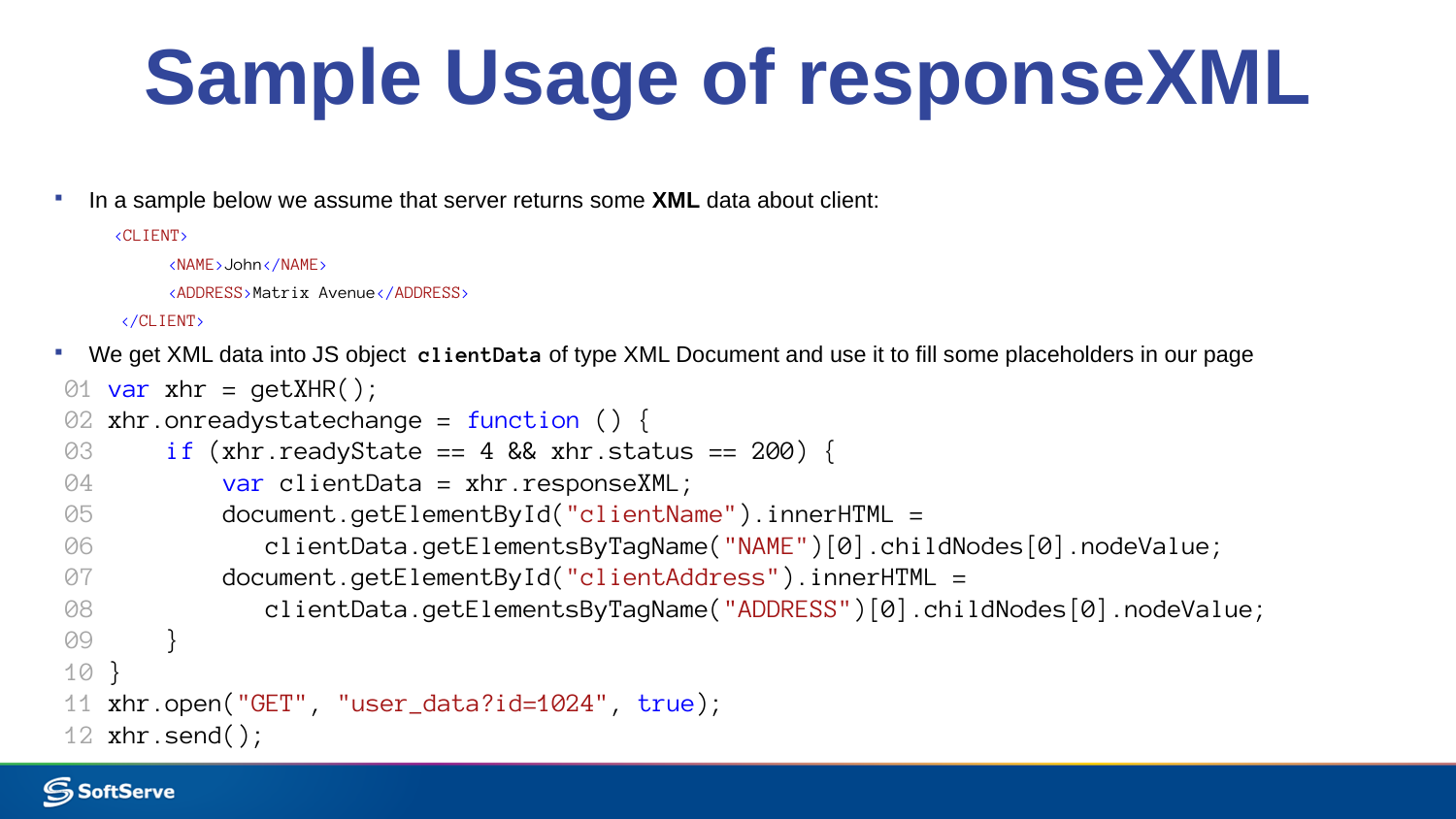

# Sample Usage of responseXML
In a sample below we assume that server returns some XML data about client:
    <CLIENT>
            <NAME>John</NAME>
            <ADDRESS>Matrix Avenue</ADDRESS>
       </CLIENT>
We get XML data into JS object  clientData of type XML Document and use it to fill some placeholders in our page
01 var xhr = getXHR();
02 xhr.onreadystatechange = function () {
03     if (xhr.readyState == 4 && xhr.status == 200) {
04         var clientData = xhr.responseXML;
05         document.getElementById("clientName").innerHTML =
06            clientData.getElementsByTagName("NAME")[0].childNodes[0].nodeValue;
07         document.getElementById("clientAddress").innerHTML =
08            clientData.getElementsByTagName("ADDRESS")[0].childNodes[0].nodeValue;
09     }
10 }
11 xhr.open("GET", "user_data?id=1024", true);
12 xhr.send();